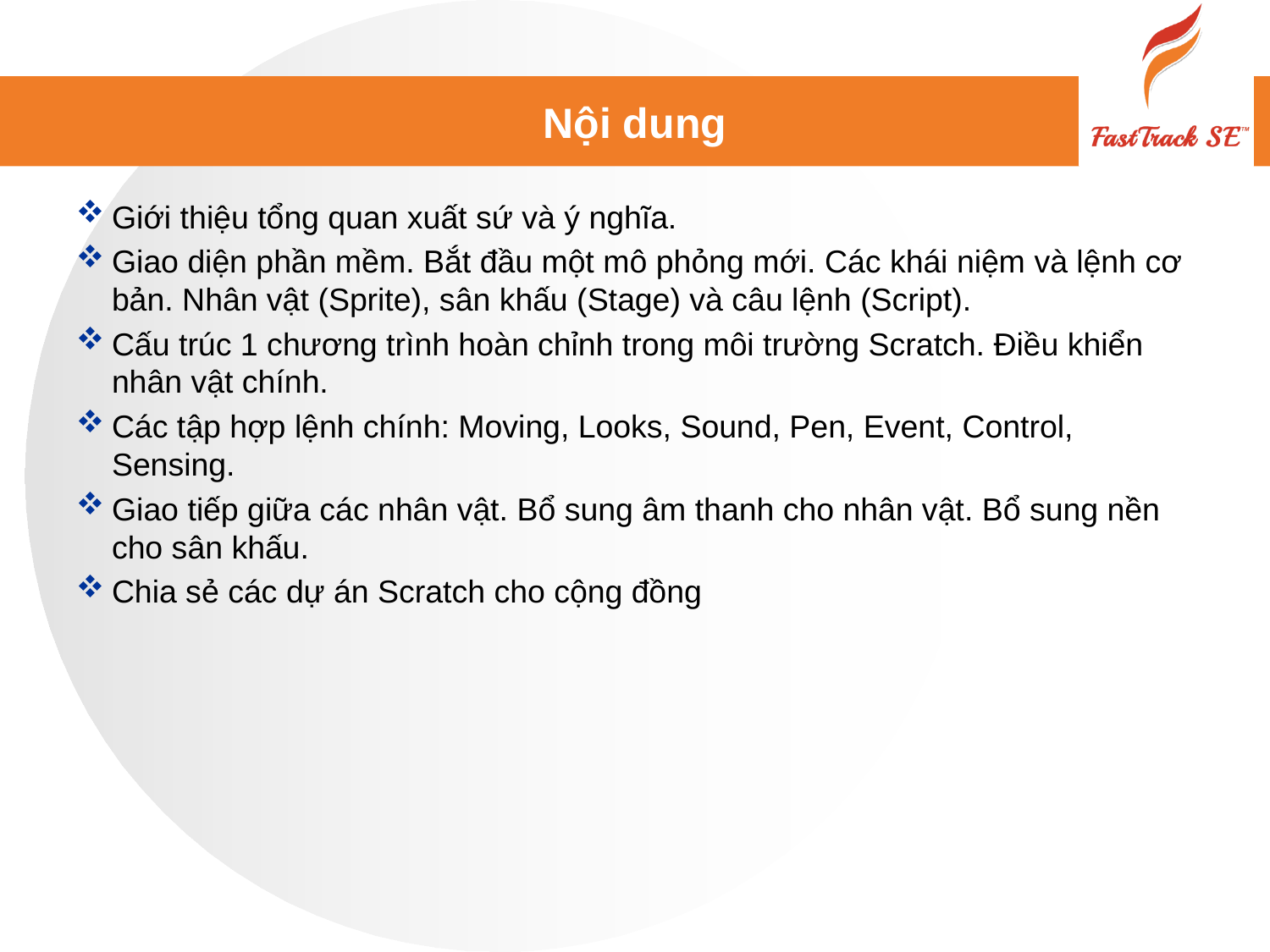

# Nội dung
Giới thiệu tổng quan xuất sứ và ý nghĩa.
Giao diện phần mềm. Bắt đầu một mô phỏng mới. Các khái niệm và lệnh cơ bản. Nhân vật (Sprite), sân khấu (Stage) và câu lệnh (Script).
Cấu trúc 1 chương trình hoàn chỉnh trong môi trường Scratch. Điều khiển nhân vật chính.
Các tập hợp lệnh chính: Moving, Looks, Sound, Pen, Event, Control, Sensing.
Giao tiếp giữa các nhân vật. Bổ sung âm thanh cho nhân vật. Bổ sung nền cho sân khấu.
Chia sẻ các dự án Scratch cho cộng đồng